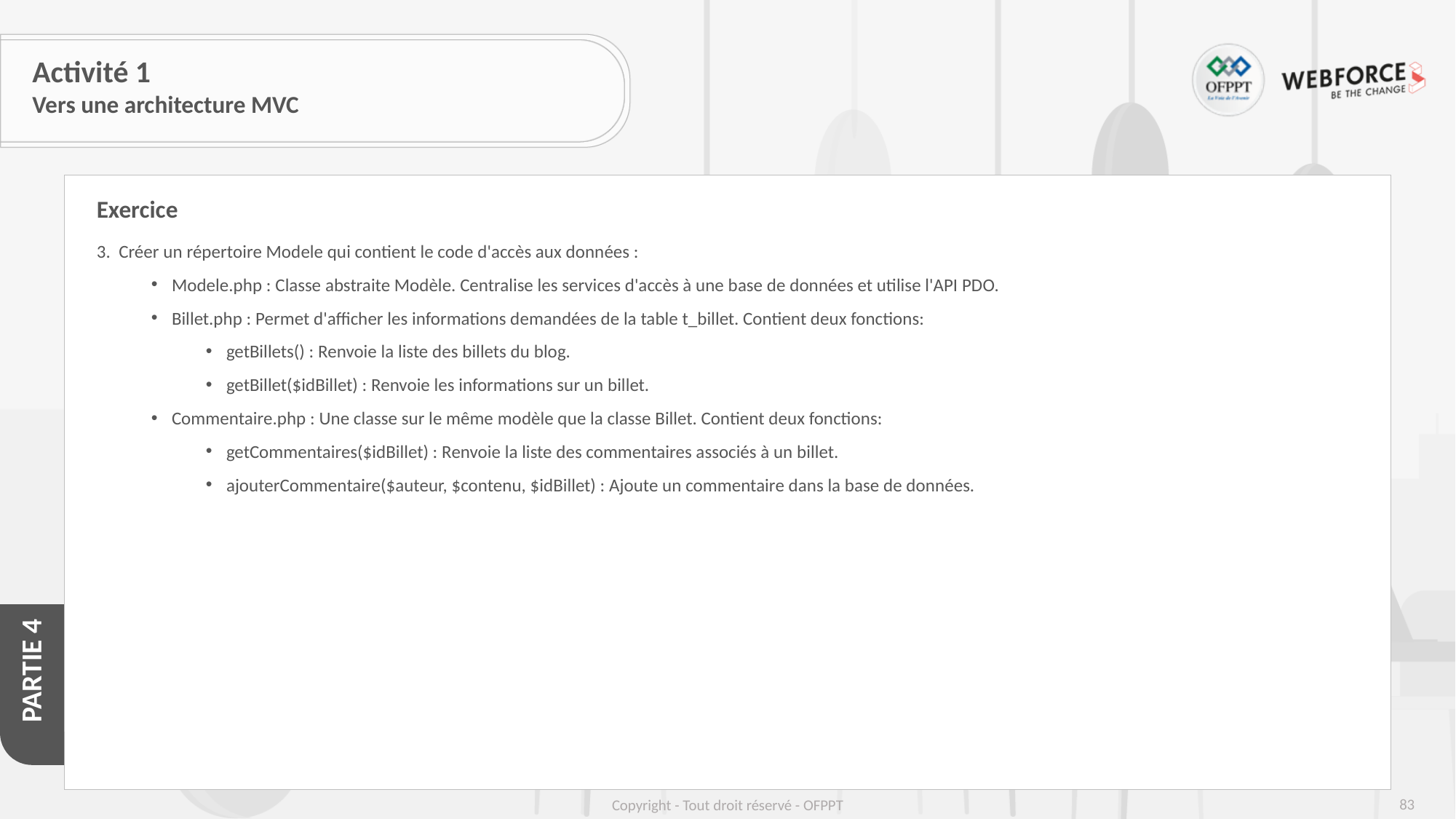

# Activité 1
Vers une architecture MVC
Exercice
3.  Créer un répertoire Modele qui contient le code d'accès aux données :
Modele.php : Classe abstraite Modèle. Centralise les services d'accès à une base de données et utilise l'API PDO.
Billet.php : Permet d'afficher les informations demandées de la table t_billet. Contient deux fonctions:
getBillets() : Renvoie la liste des billets du blog.
getBillet($idBillet) : Renvoie les informations sur un billet.
Commentaire.php : Une classe sur le même modèle que la classe Billet. Contient deux fonctions:
getCommentaires($idBillet) : Renvoie la liste des commentaires associés à un billet.
ajouterCommentaire($auteur, $contenu, $idBillet) : Ajoute un commentaire dans la base de données.